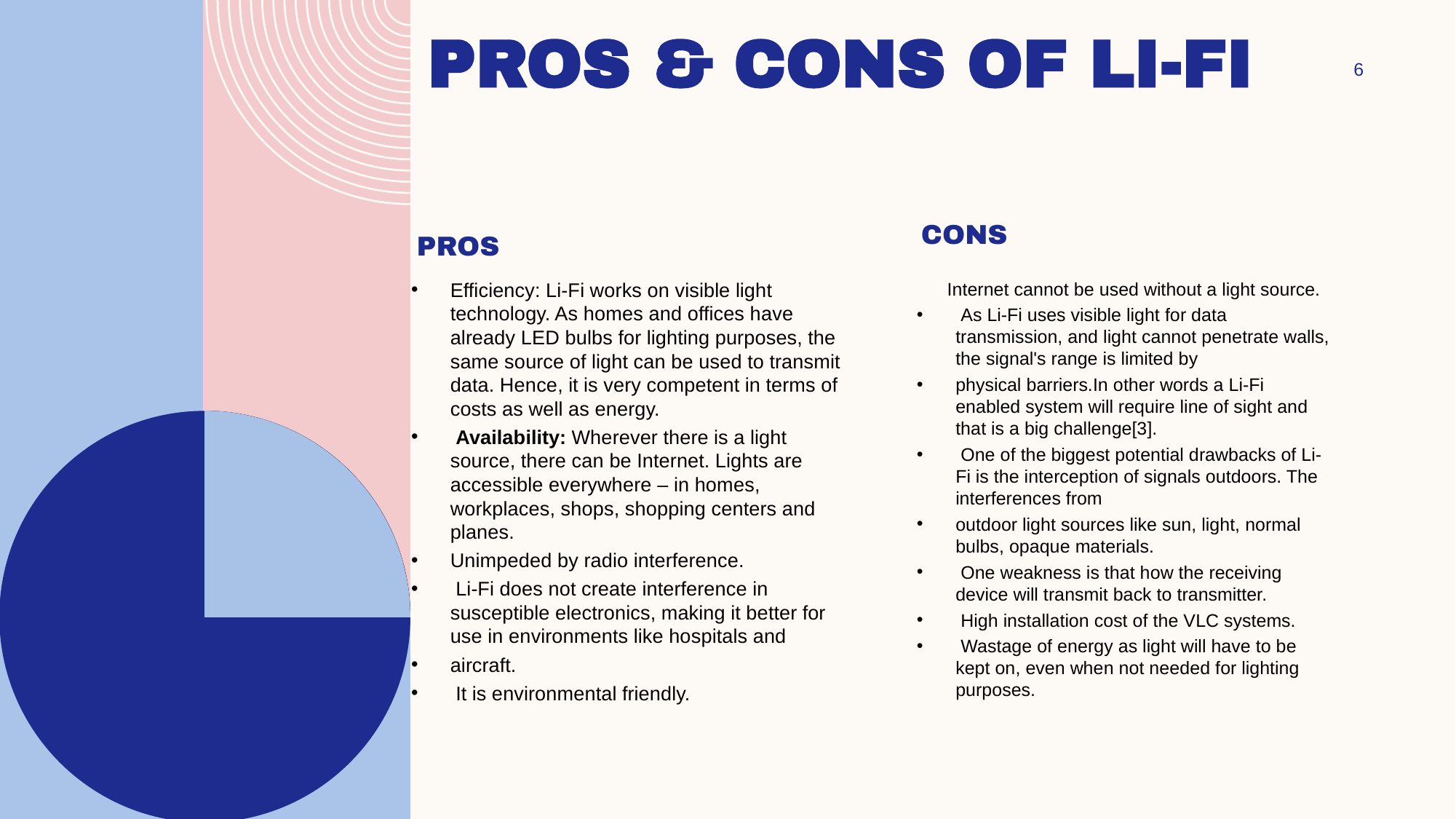

# Pros & cons of li-fi
6
cons
pros
Efficiency: Li-Fi works on visible light technology. As homes and offices have already LED bulbs for lighting purposes, the same source of light can be used to transmit data. Hence, it is very competent in terms of costs as well as energy.
 Availability: Wherever there is a light source, there can be Internet. Lights are accessible everywhere – in homes, workplaces, shops, shopping centers and planes.
Unimpeded by radio interference.
 Li-Fi does not create interference in susceptible electronics, making it better for use in environments like hospitals and
aircraft.
 It is environmental friendly.

      Internet cannot be used without a light source.
 As Li-Fi uses visible light for data transmission, and light cannot penetrate walls, the signal's range is limited by
physical barriers.In other words a Li-Fi enabled system will require line of sight and that is a big challenge[3].
 One of the biggest potential drawbacks of Li-Fi is the interception of signals outdoors. The interferences from
outdoor light sources like sun, light, normal bulbs, opaque materials.
 One weakness is that how the receiving device will transmit back to transmitter.
 High installation cost of the VLC systems.
 Wastage of energy as light will have to be kept on, even when not needed for lighting purposes.